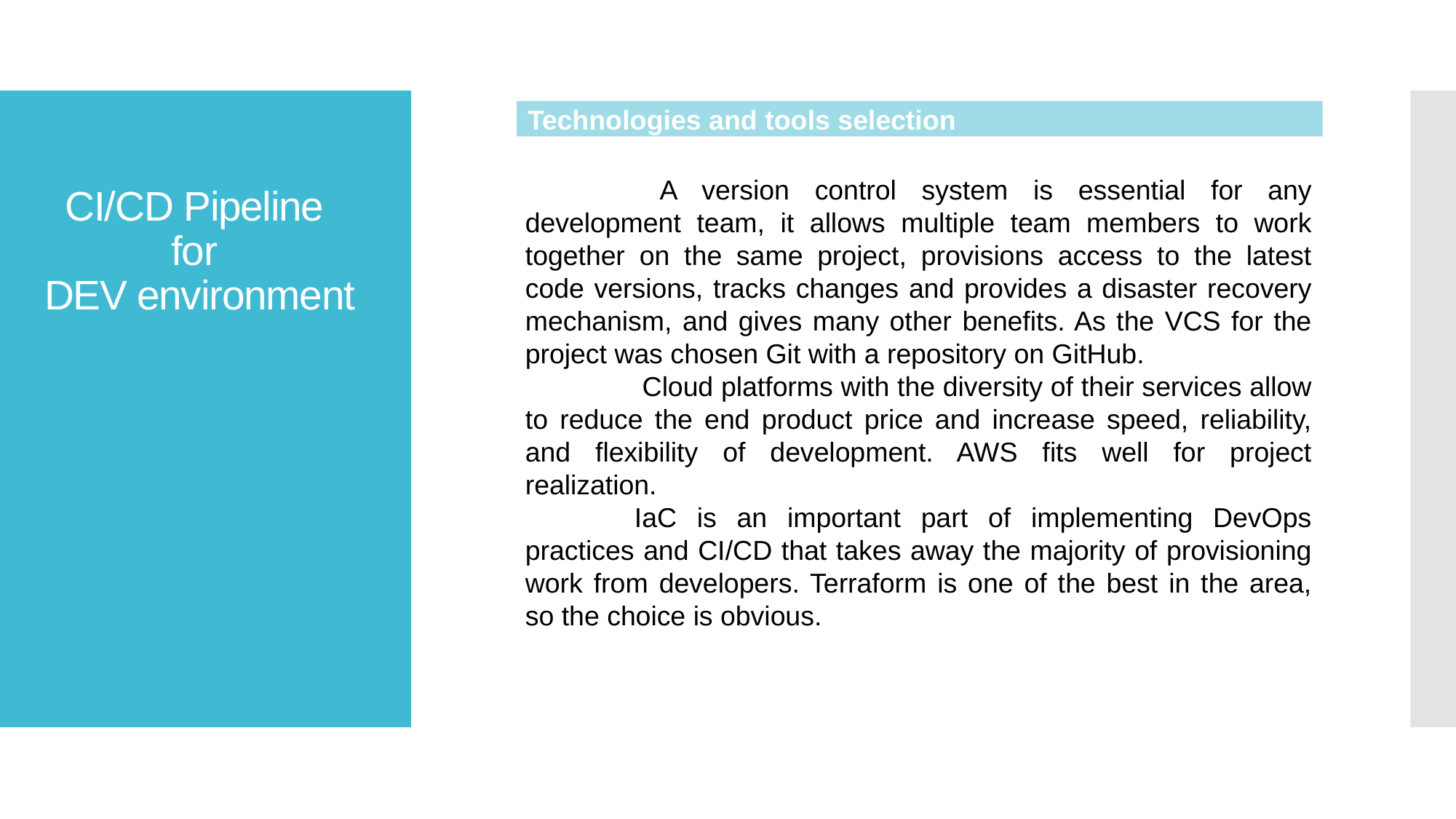

Technologies and tools selection
# CI/CD Pipeline for DEV environment
	 A version control system is essential for any development team, it allows multiple team members to work together on the same project, provisions access to the latest code versions, tracks changes and provides a disaster recovery mechanism, and gives many other benefits. As the VCS for the project was chosen Git with a repository on GitHub.
	 Cloud platforms with the diversity of their services allow to reduce the end product price and increase speed, reliability, and flexibility of development. AWS fits well for project realization.
	IaC is an important part of implementing DevOps practices and CI/CD that takes away the majority of provisioning work from developers. Terraform is one of the best in the area, so the choice is obvious.